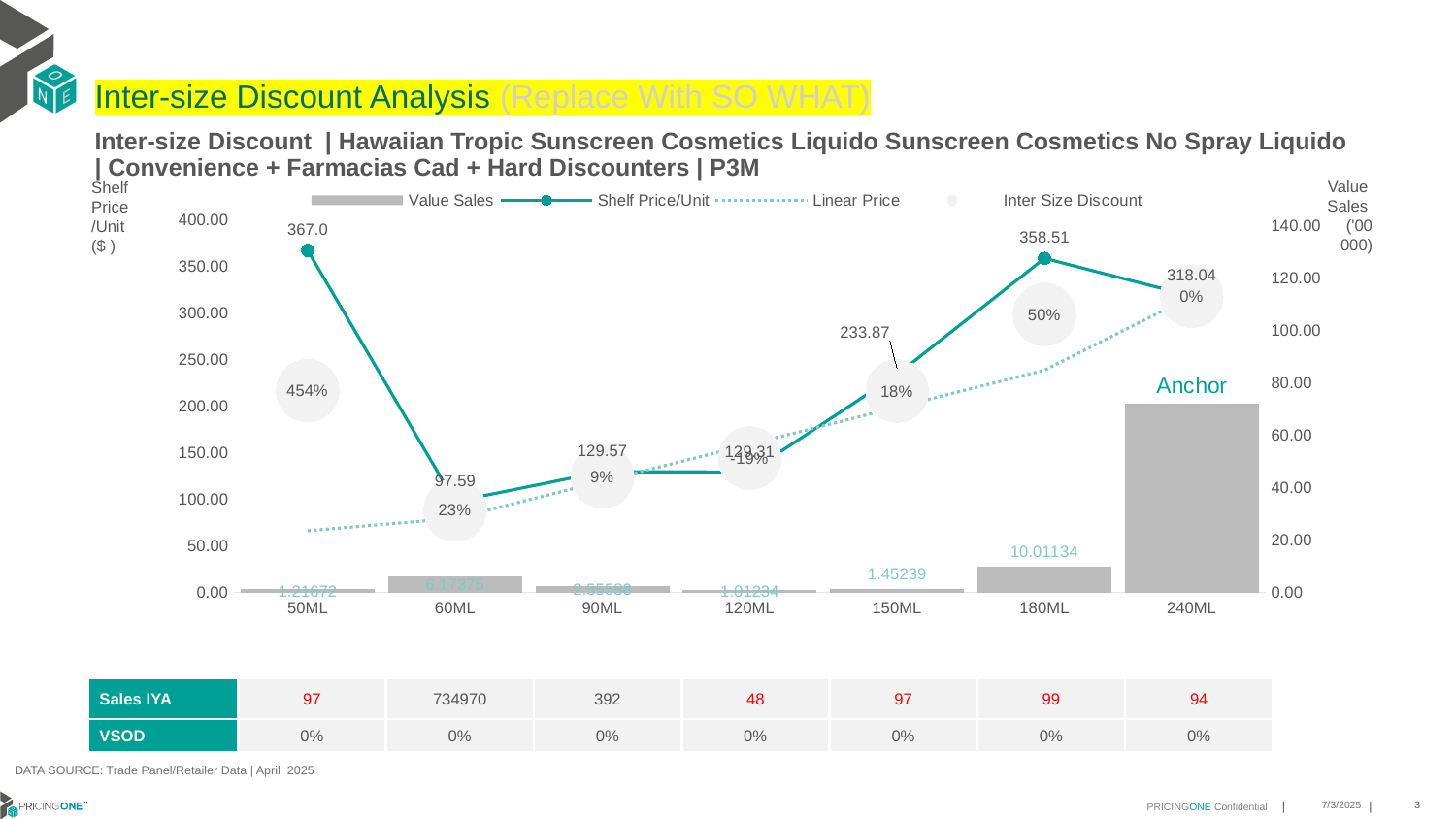

# Inter-size Discount Analysis (Replace With SO WHAT)
Inter-size Discount  | Hawaiian Tropic Sunscreen Cosmetics Liquido Sunscreen Cosmetics No Spray Liquido | Convenience + Farmacias Cad + Hard Discounters | P3M
Shelf
Price
/Unit
($ )

### Chart

| Category | Value Sales | Shelf Price/Unit | Linear Price | Inter Size Discount |
|---|---|---|---|---|
| 50ML | 1.21672 | 367.0 | 66.25925000000001 | 216.629625 |
| 60ML | 6.17375 | 97.5893 | 79.5111 | 88.55019999999999 |
| 90ML | 2.55588 | 129.5713 | 119.26665 | 124.418975 |
| 120ML | 1.01234 | 129.3068 | 159.0222 | 144.1645 |
| 150ML | 1.45239 | 233.874 | 198.77775 | 216.325875 |
| 180ML | 10.01134 | 358.5109 | 238.5333 | 298.5221 |
| 240ML | 71.9373 | 318.0444 | 318.0444 | 318.0444 |
Value
Sales
('00 000)
| Sales IYA | 97 | 734970 | 392 | 48 | 97 | 99 | 94 |
| --- | --- | --- | --- | --- | --- | --- | --- |
| VSOD | 0% | 0% | 0% | 0% | 0% | 0% | 0% |
DATA SOURCE: Trade Panel/Retailer Data | April  2025

7/3/2025
3